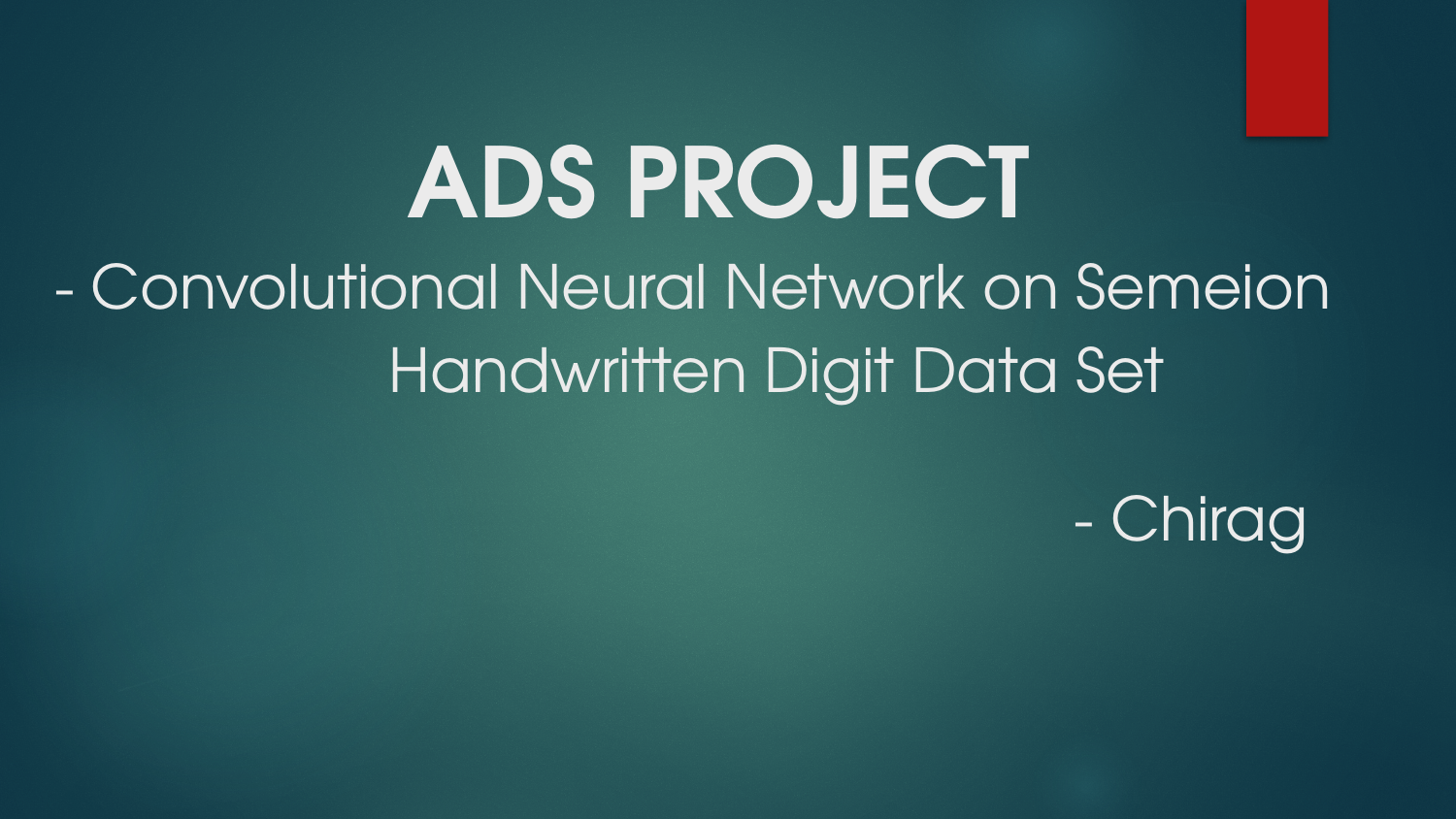

# ADS PROJECT - Convolutional Neural Network on Semeion            Handwritten Digit Data Set
- Chirag